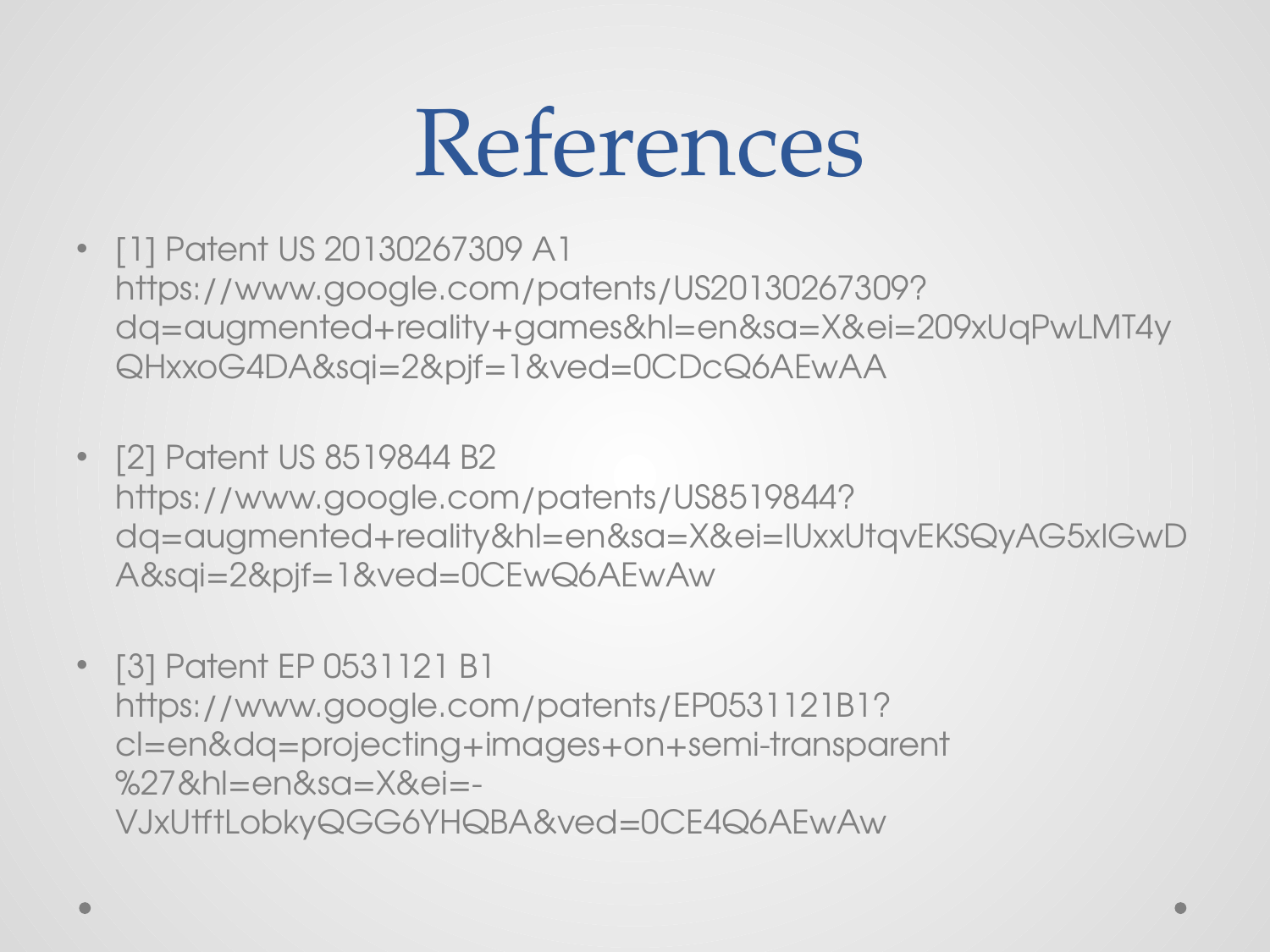

# References
[1] Patent US 20130267309 A1 https://www.google.com/patents/US20130267309?dq=augmented+reality+games&hl=en&sa=X&ei=209xUqPwLMT4yQHxxoG4DA&sqi=2&pjf=1&ved=0CDcQ6AEwAA

[2] Patent US 8519844 B2 https://www.google.com/patents/US8519844?dq=augmented+reality&hl=en&sa=X&ei=lUxxUtqvEKSQyAG5xIGwDA&sqi=2&pjf=1&ved=0CEwQ6AEwAw

[3] Patent EP 0531121 B1 https://www.google.com/patents/EP0531121B1?cl=en&dq=projecting+images+on+semi-transparent%27&hl=en&sa=X&ei=-VJxUtftLobkyQGG6YHQBA&ved=0CE4Q6AEwAw